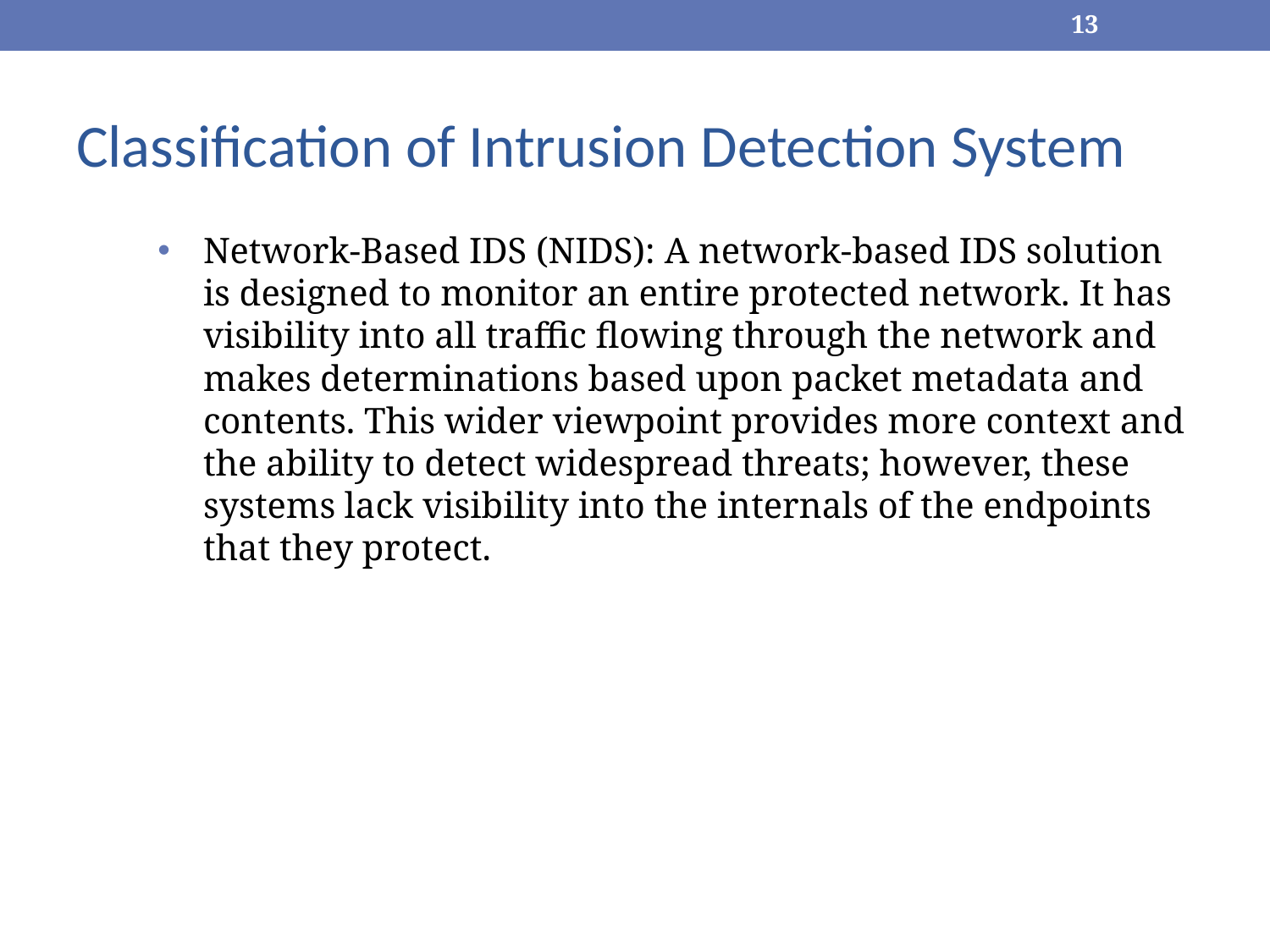

13
# Classification of Intrusion Detection System
Network-Based IDS (NIDS): A network-based IDS solution is designed to monitor an entire protected network. It has visibility into all traffic flowing through the network and makes determinations based upon packet metadata and contents. This wider viewpoint provides more context and the ability to detect widespread threats; however, these systems lack visibility into the internals of the endpoints that they protect.